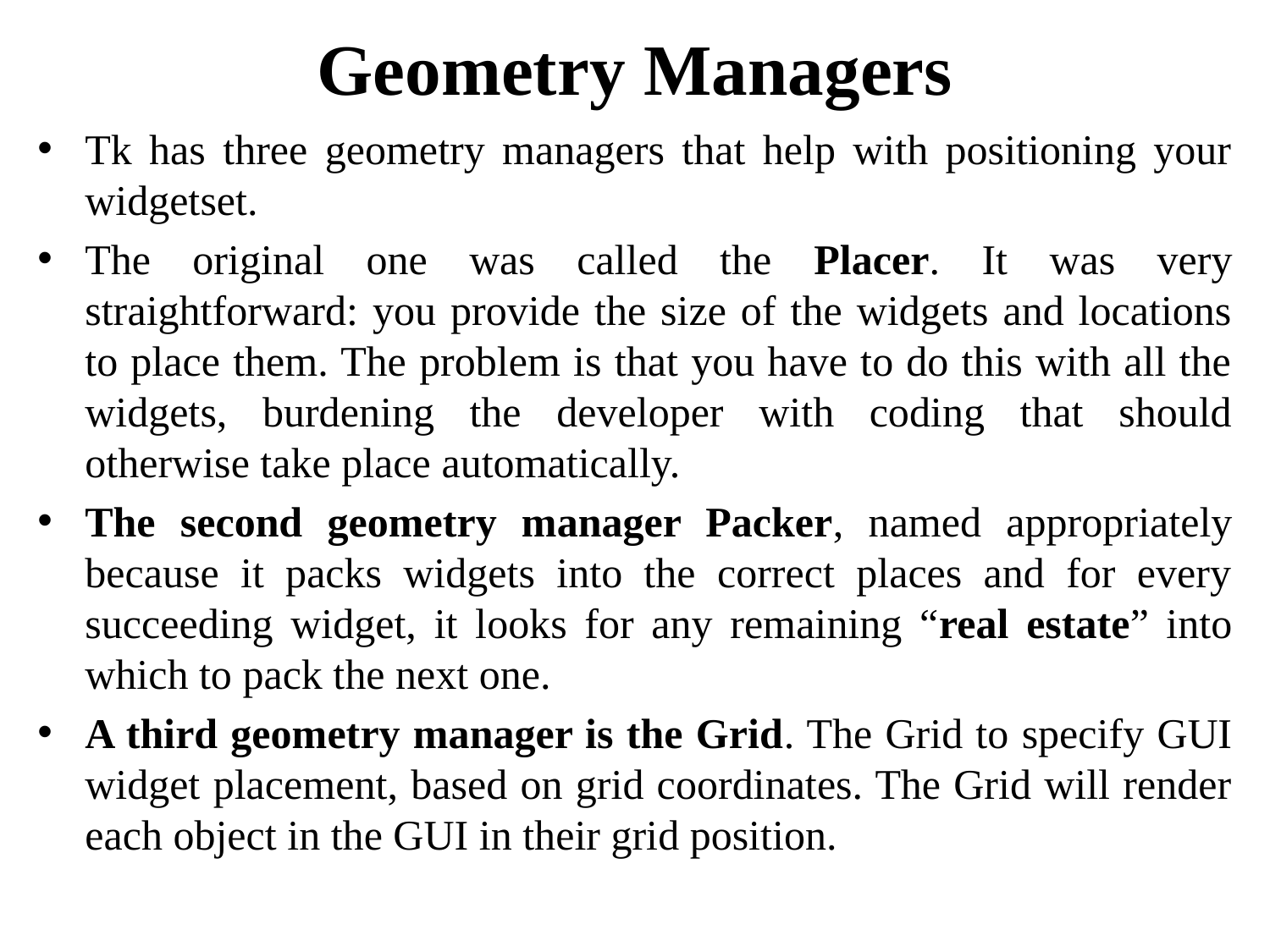

Geometry Managers
Tk has three geometry managers that help with positioning your widgetset.
The original one was called the Placer. It was very straightforward: you provide the size of the widgets and locations to place them. The problem is that you have to do this with all the widgets, burdening the developer with coding that should otherwise take place automatically.
The second geometry manager Packer, named appropriately because it packs widgets into the correct places and for every succeeding widget, it looks for any remaining “real estate” into which to pack the next one.
A third geometry manager is the Grid. The Grid to specify GUI widget placement, based on grid coordinates. The Grid will render each object in the GUI in their grid position.